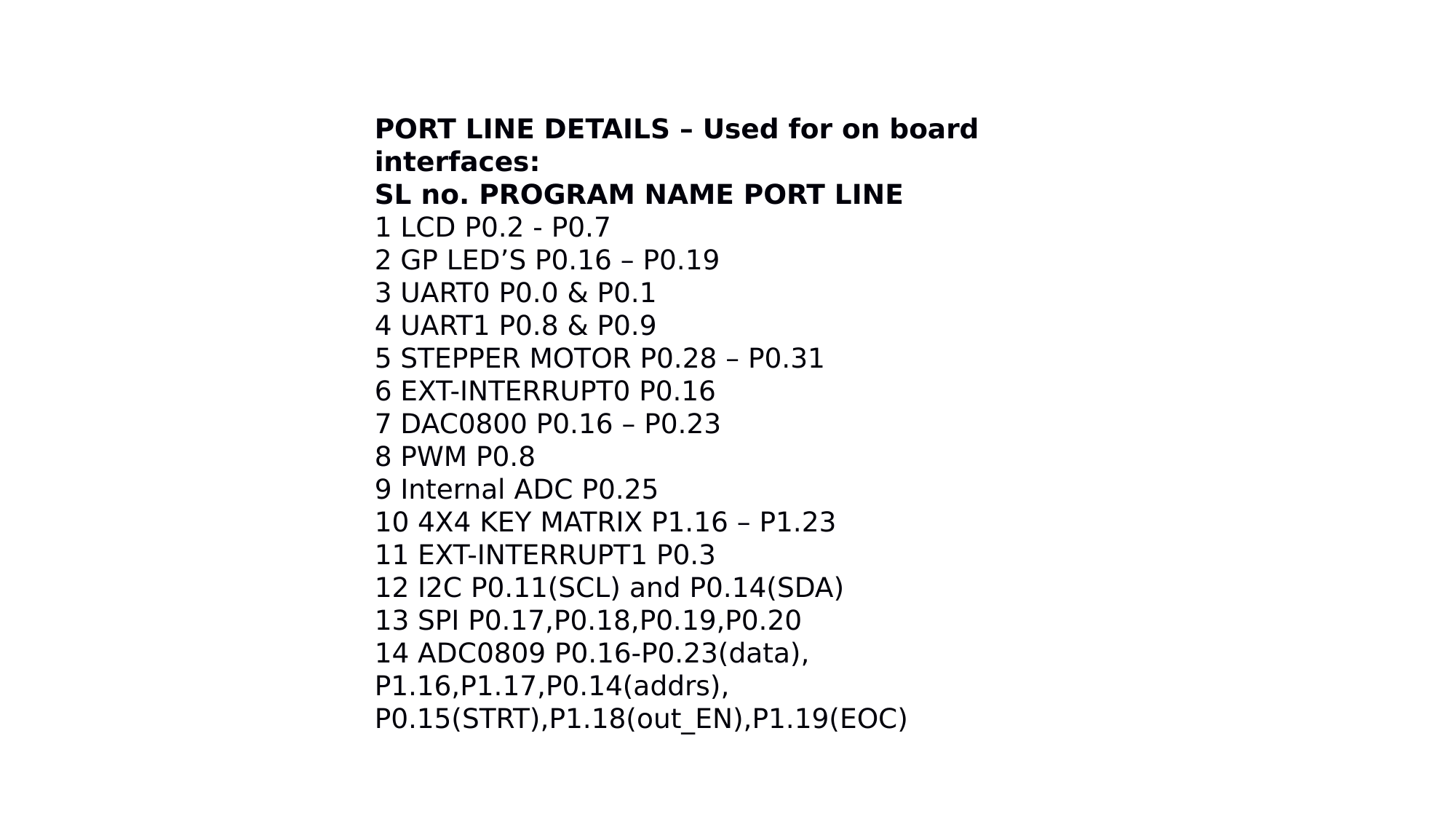

PORT LINE DETAILS – Used for on board interfaces:
SL no. PROGRAM NAME PORT LINE
1 LCD P0.2 - P0.7
2 GP LED’S P0.16 – P0.19
3 UART0 P0.0 & P0.1
4 UART1 P0.8 & P0.9
5 STEPPER MOTOR P0.28 – P0.31
6 EXT-INTERRUPT0 P0.16
7 DAC0800 P0.16 – P0.23
8 PWM P0.8
9 Internal ADC P0.25
10 4X4 KEY MATRIX P1.16 – P1.23
11 EXT-INTERRUPT1 P0.3
12 I2C P0.11(SCL) and P0.14(SDA)
13 SPI P0.17,P0.18,P0.19,P0.20
14 ADC0809 P0.16-P0.23(data), P1.16,P1.17,P0.14(addrs),
P0.15(STRT),P1.18(out_EN),P1.19(EOC)